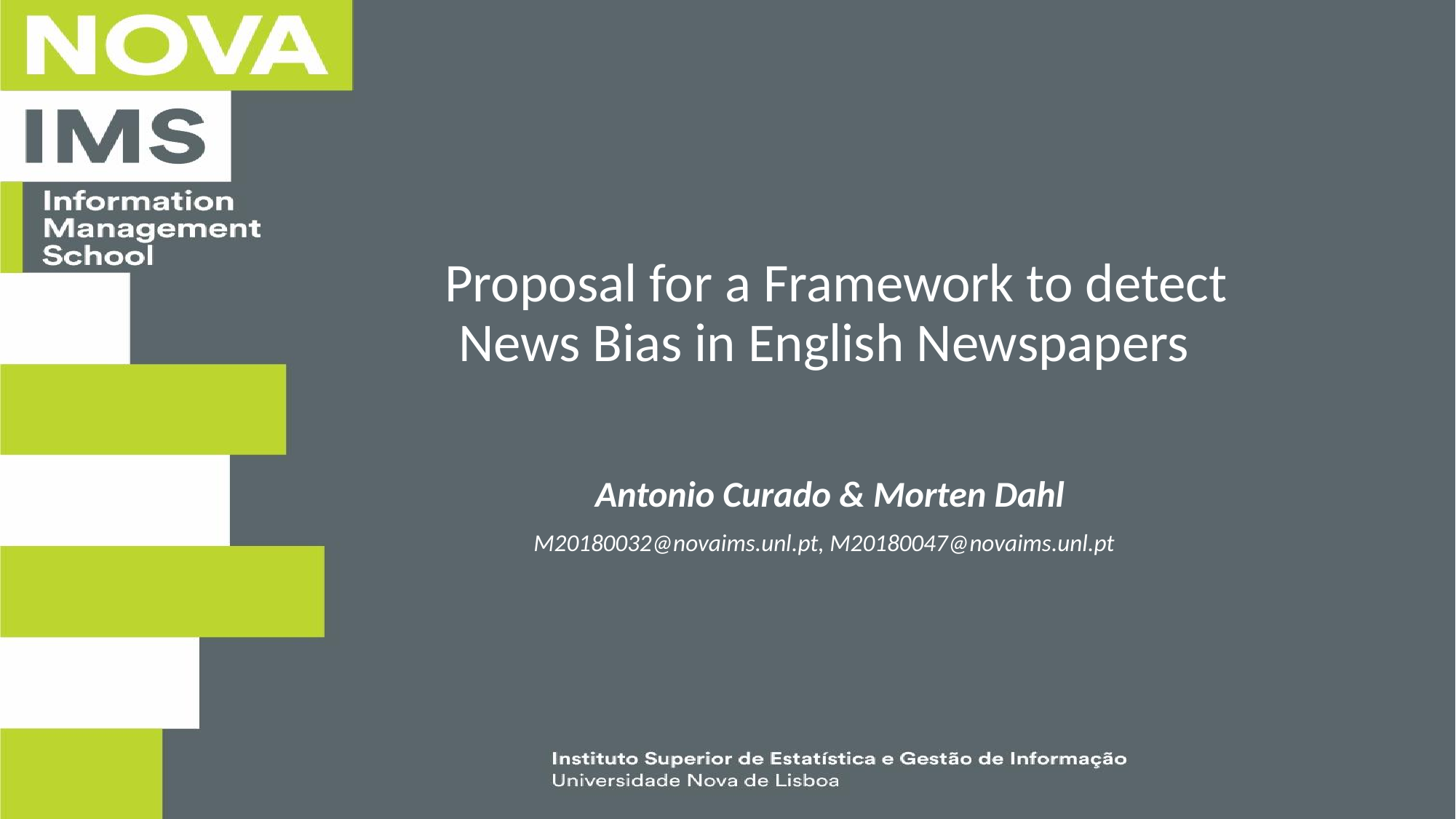

Proposal for a Framework to detect News Bias in English Newspapers
Antonio Curado & Morten Dahl
M20180032@novaims.unl.pt, M20180047@novaims.unl.pt